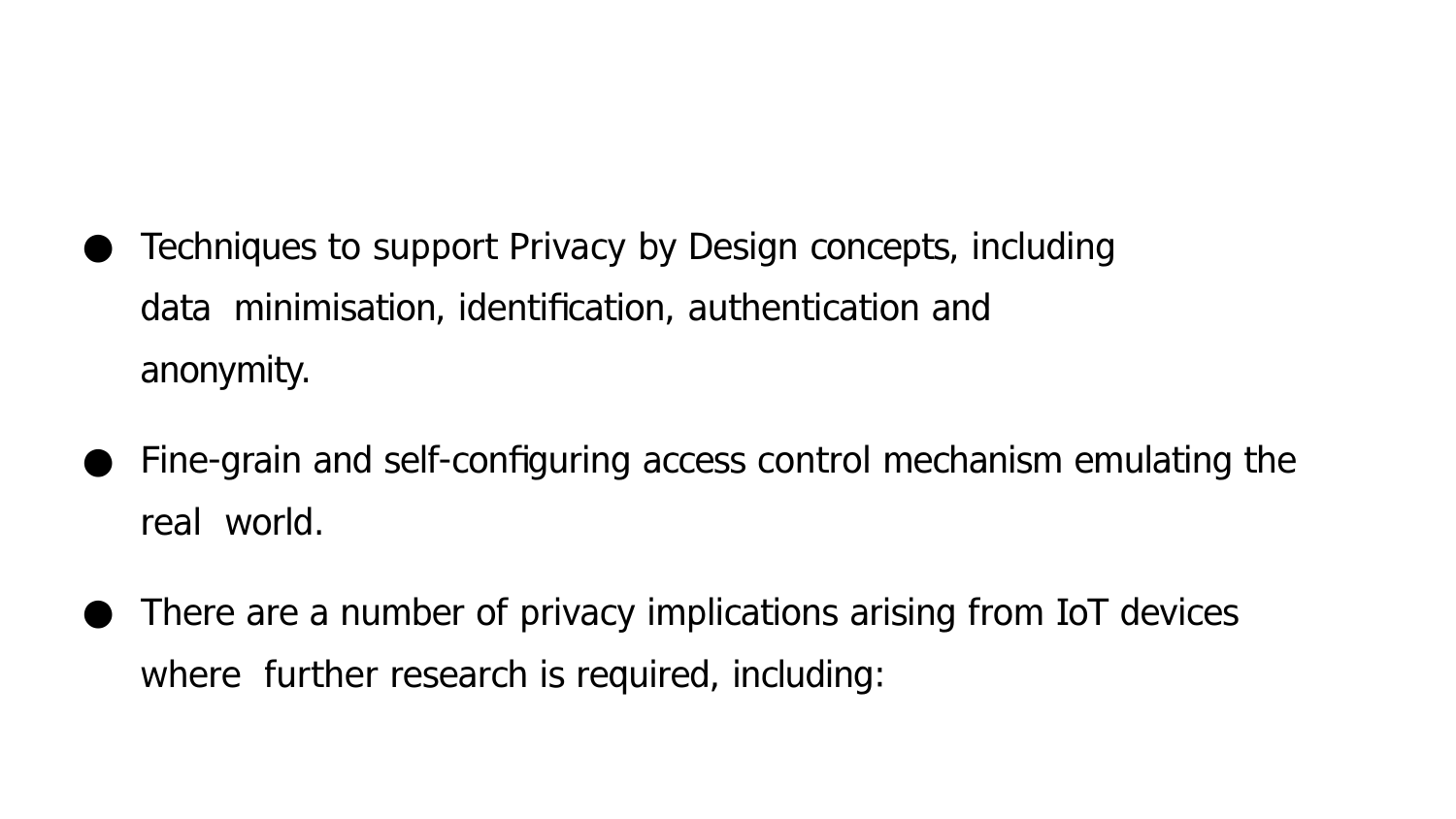

Techniques to support Privacy by Design concepts, including data  minimisation, identiﬁcation, authentication and anonymity.
Fine-grain and self-conﬁguring access control mechanism emulating the real  world.
There are a number of privacy implications arising from IoT devices where  further research is required, including: